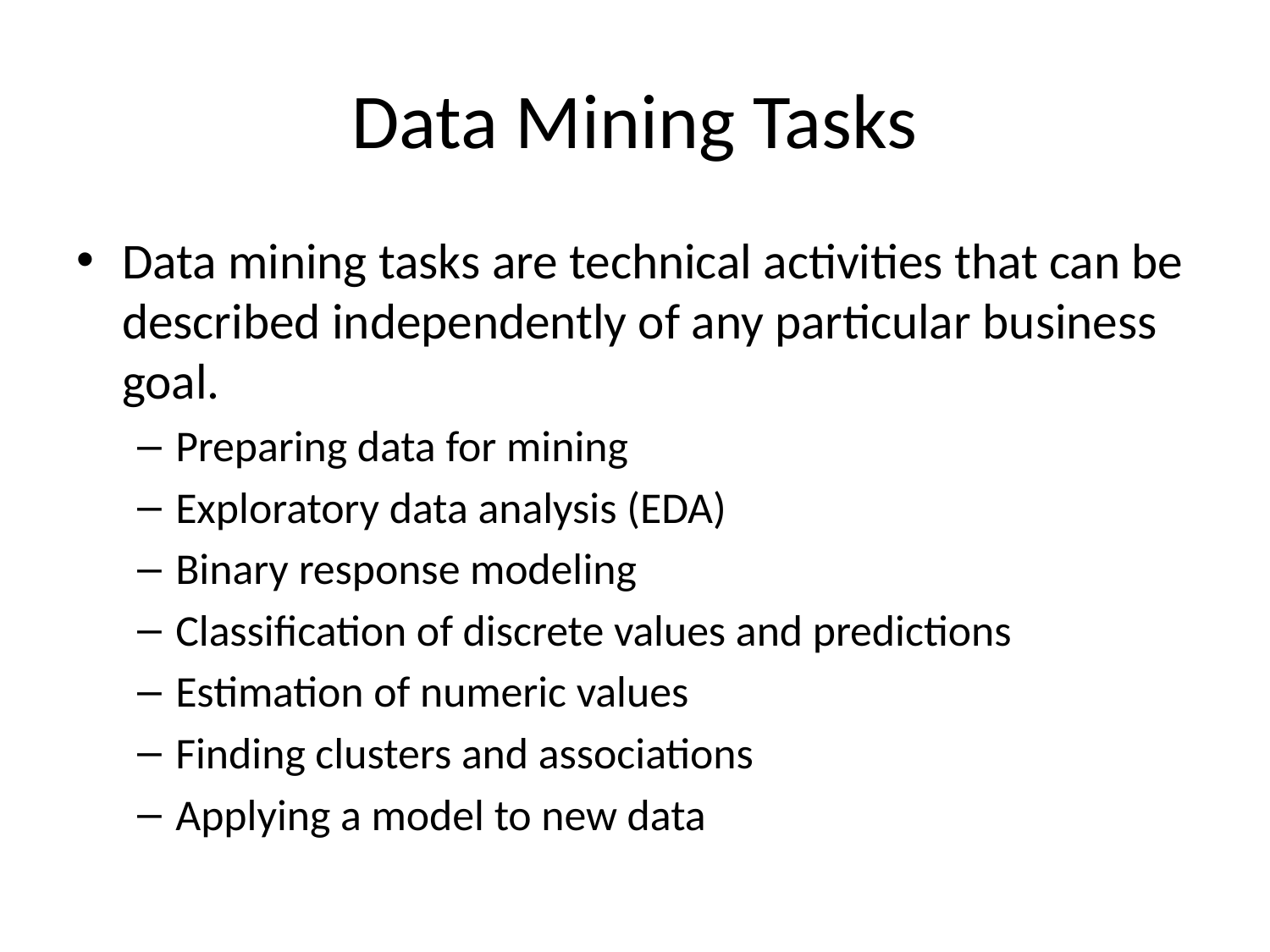

# Data Mining Tasks
Data mining tasks are technical activities that can be described independently of any particular business goal.
Preparing data for mining
Exploratory data analysis (EDA)
Binary response modeling
Classification of discrete values and predictions
Estimation of numeric values
Finding clusters and associations
Applying a model to new data